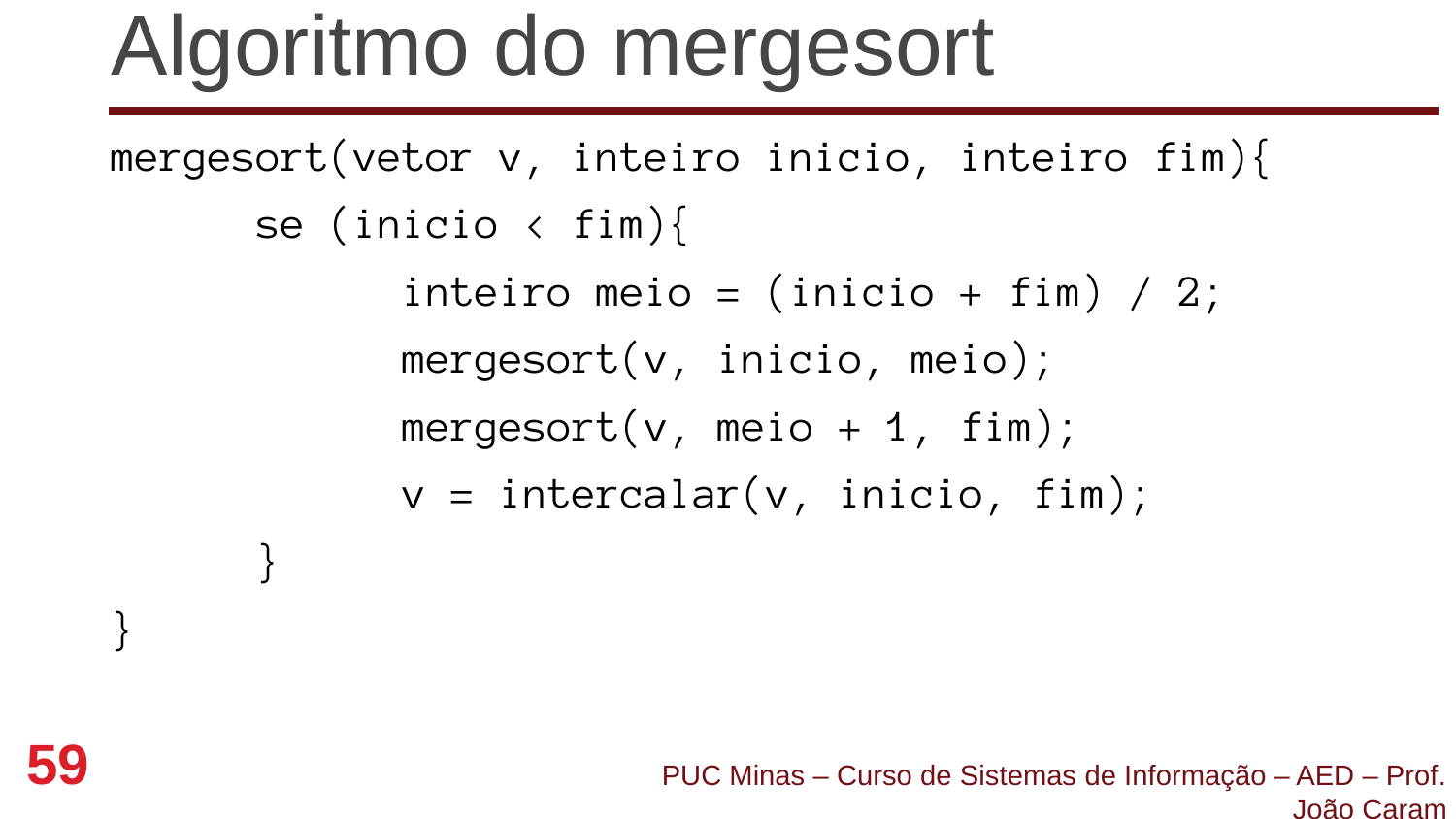

# Algoritmo do mergesort
mergesort(vetor v, inteiro inicio, inteiro fim){
 	se (inicio < fim){
 		inteiro meio = (inicio + fim) / 2;
 		mergesort(v, inicio, meio);
 		mergesort(v, meio + 1, fim);
 		v = intercalar(v, inicio, fim);
 	}
}

59
PUC Minas – Curso de Sistemas de Informação – AED – Prof. João Caram